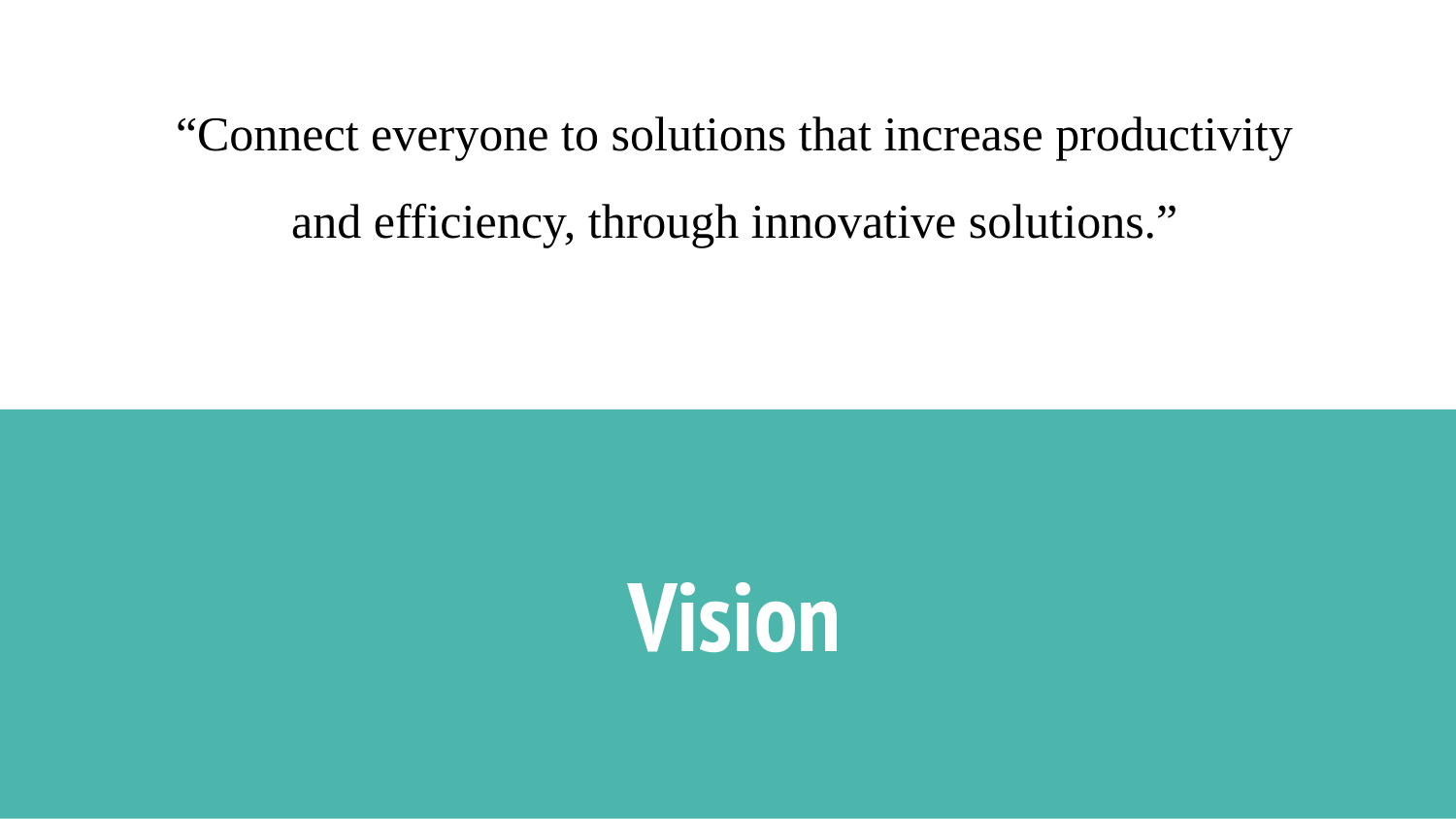

“Connect everyone to solutions that increase productivity and efficiency, through innovative solutions.”
# Vision